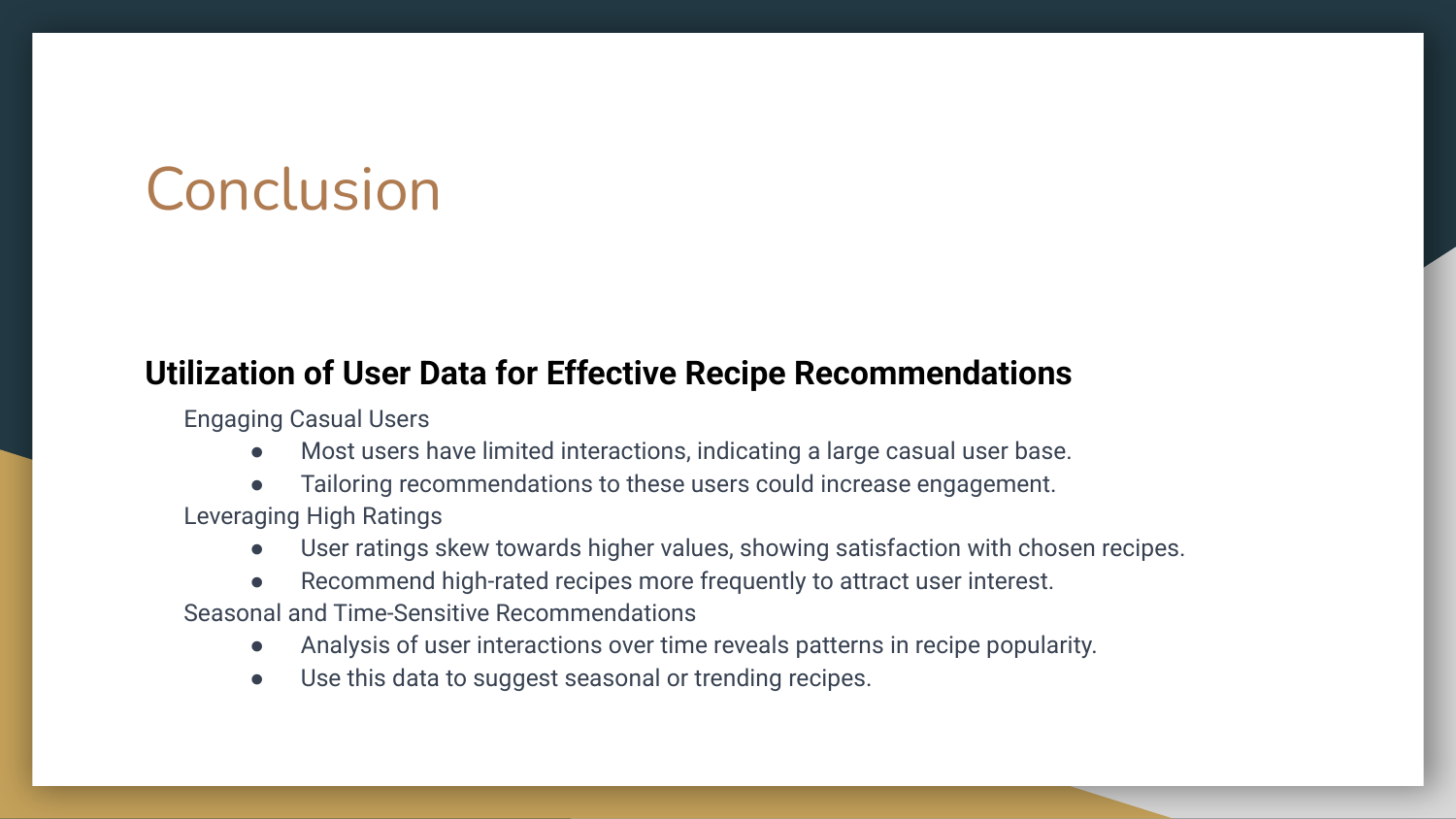

# Conclusion
Utilization of User Data for Effective Recipe Recommendations
Engaging Casual Users
Most users have limited interactions, indicating a large casual user base.
Tailoring recommendations to these users could increase engagement.
Leveraging High Ratings
User ratings skew towards higher values, showing satisfaction with chosen recipes.
Recommend high-rated recipes more frequently to attract user interest.
Seasonal and Time-Sensitive Recommendations
Analysis of user interactions over time reveals patterns in recipe popularity.
Use this data to suggest seasonal or trending recipes.